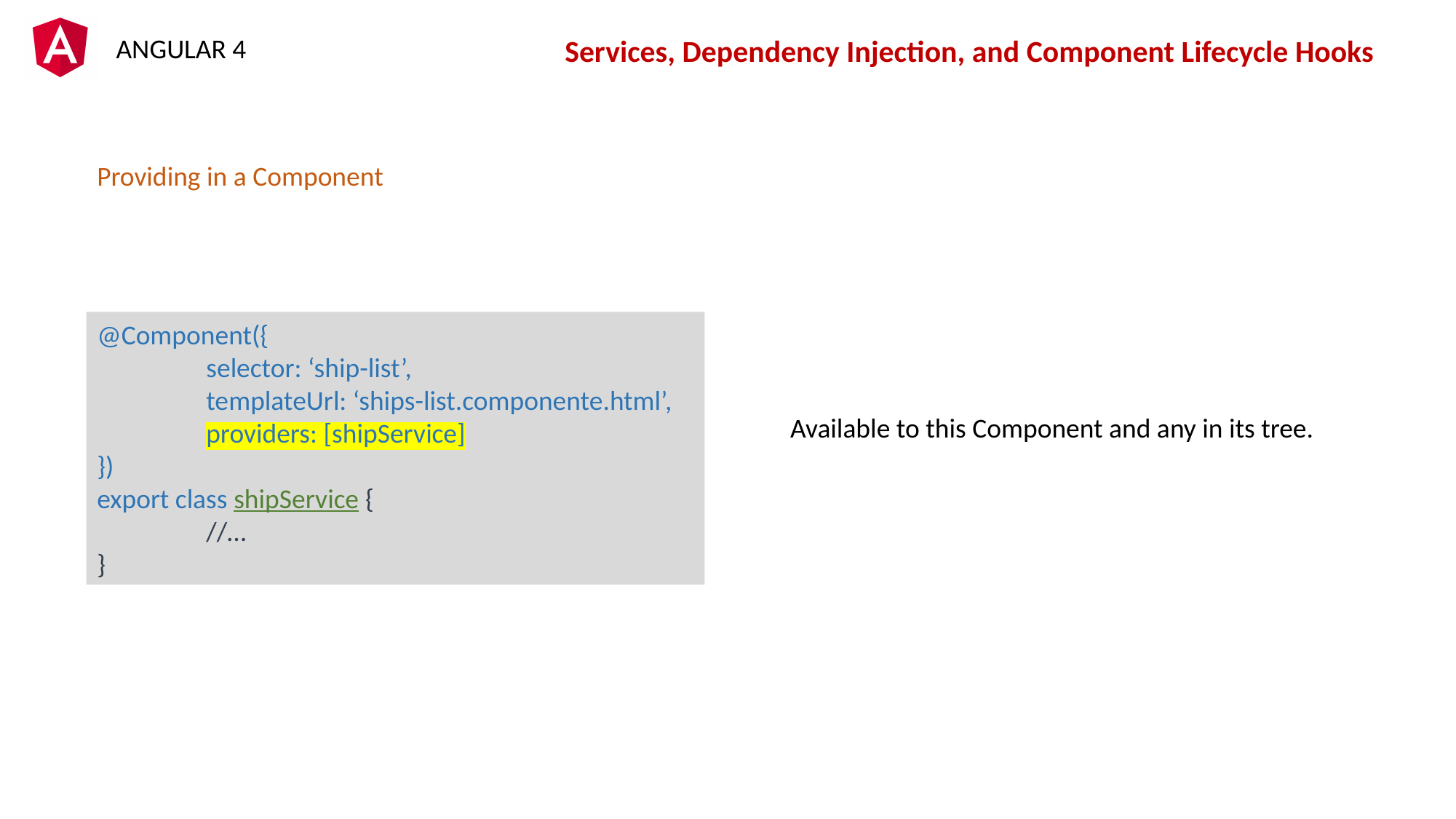

Services, Dependency Injection, and Component Lifecycle Hooks
Providing in a Component
@Component({
	selector: ‘ship-list’,
	templateUrl: ‘ships-list.componente.html’,
	providers: [shipService]
})
export class shipService {
	//…
}
Available to this Component and any in its tree.